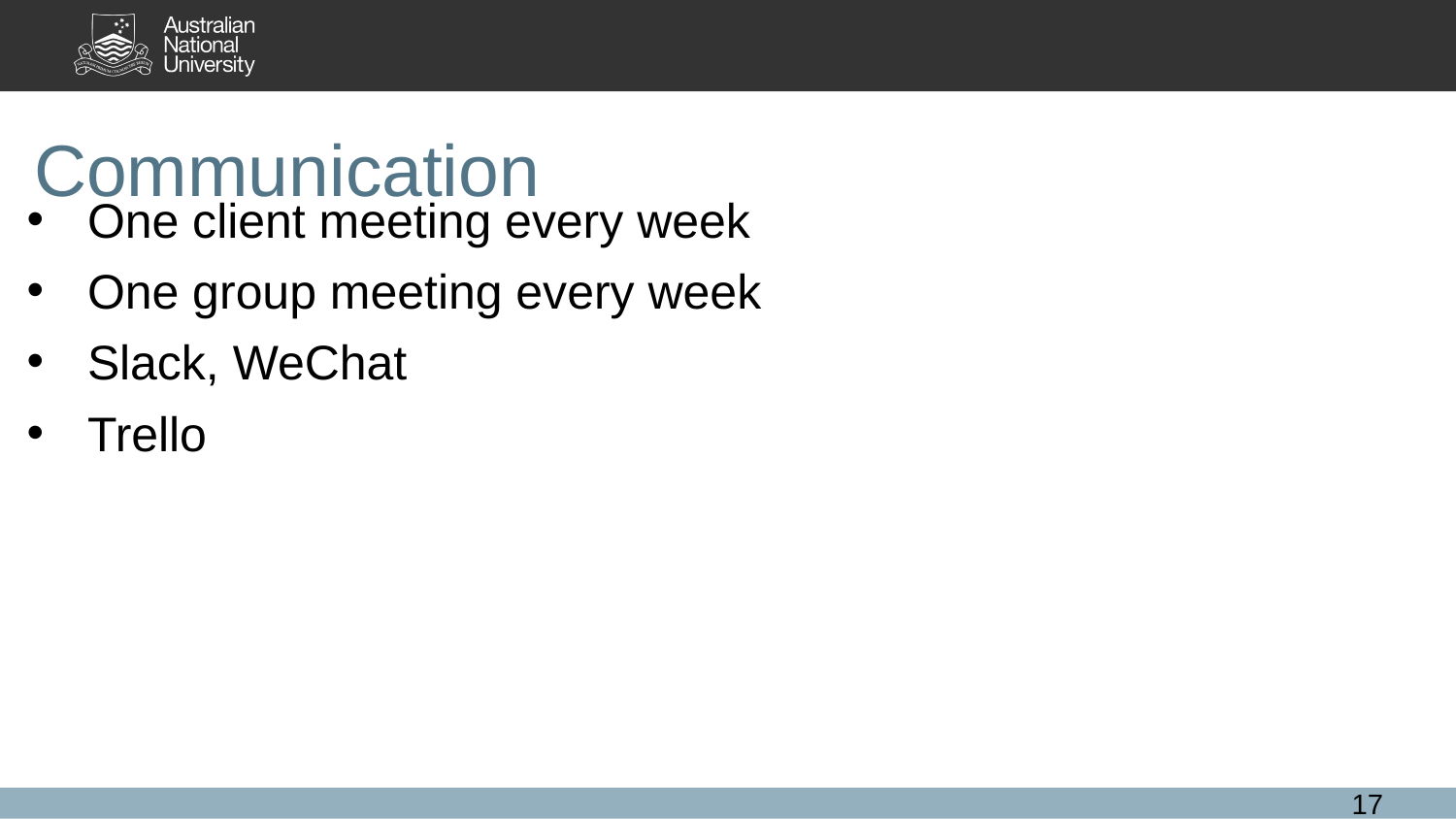

# Communication
One client meeting every week
One group meeting every week
Slack, WeChat
Trello
17